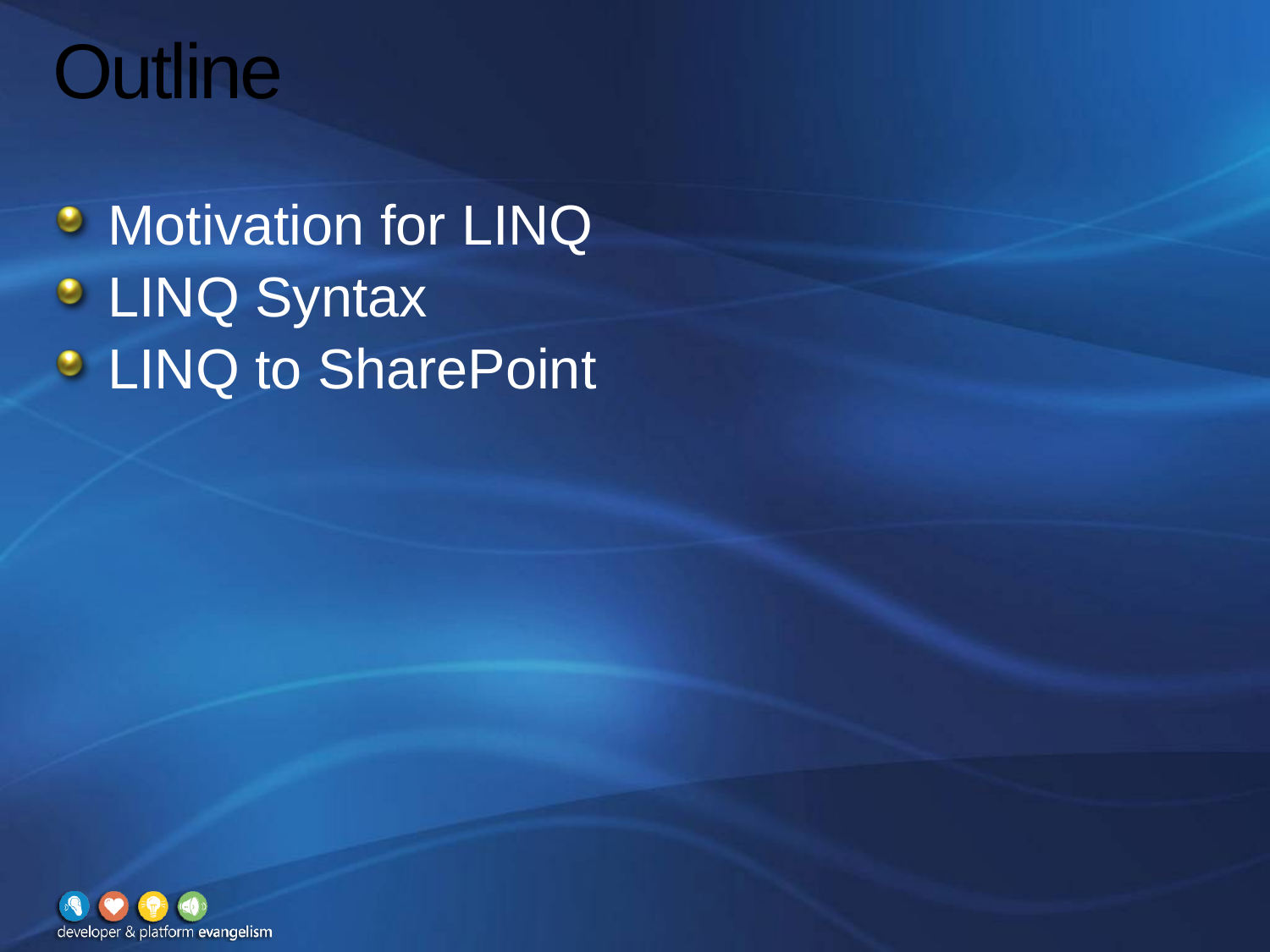

# Outline
Motivation for LINQ
LINQ Syntax
LINQ to SharePoint